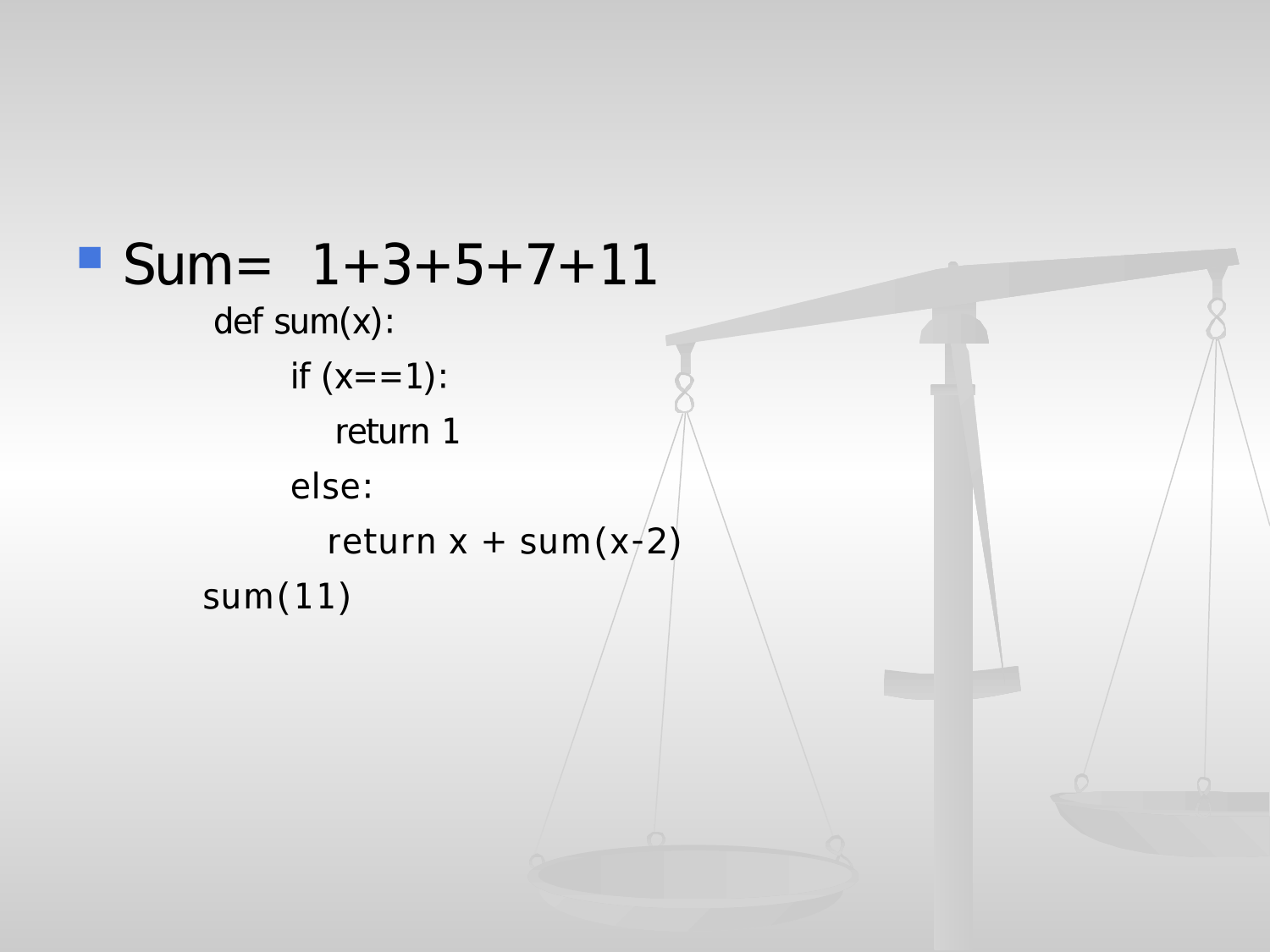

#
Sum=  1+3+5+7+11
 def sum(x):
        if (x==1):
            return 1
        else:
            return x + sum(x-2)
sum(11)